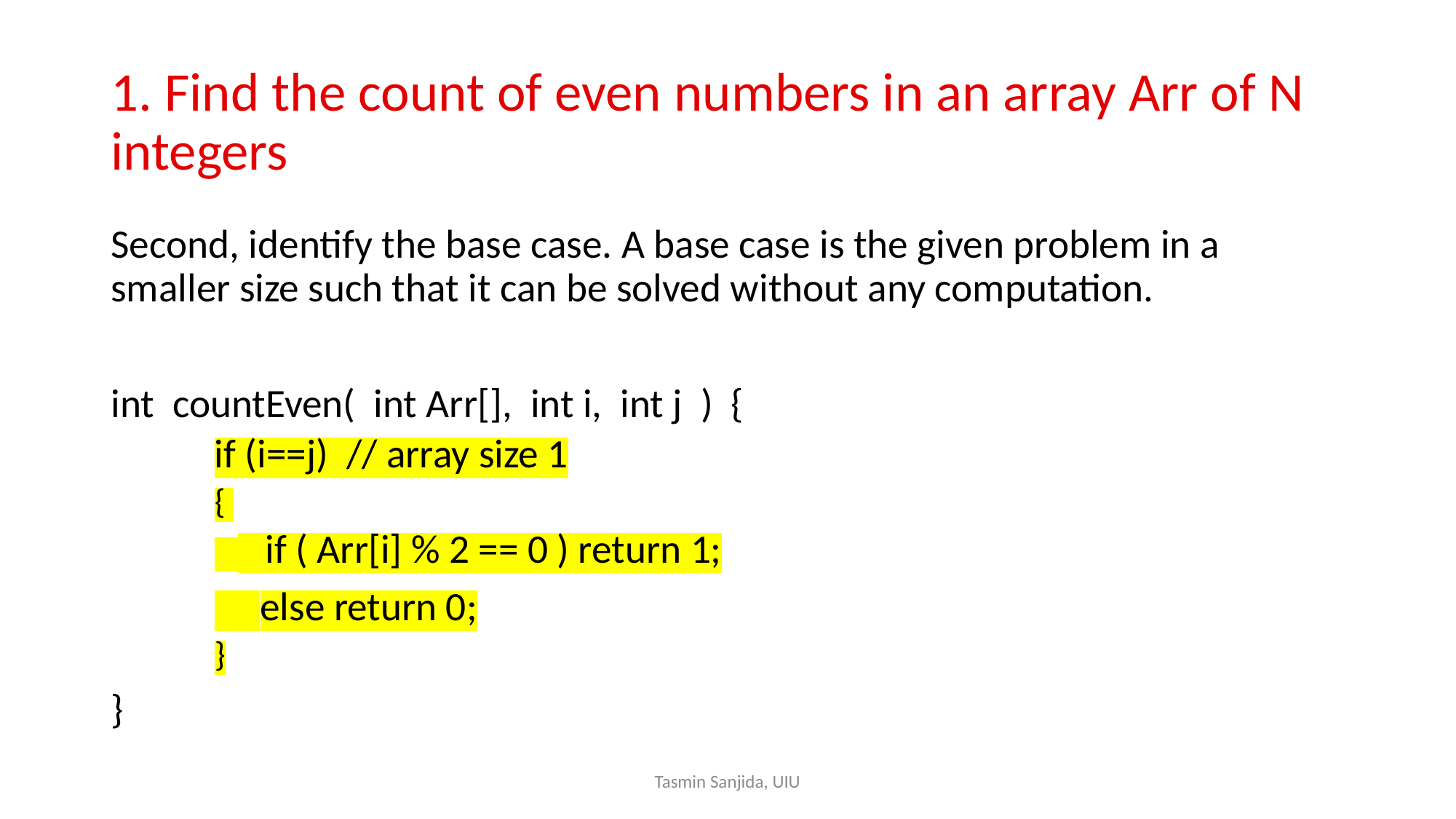

# 1. Find the count of even numbers in an array Arr of N integers
Second, identify the base case. A base case is the given problem in a smaller size such that it can be solved without any computation.

int  countEven(  int Arr[],  int i,  int j  )  {
	if (i==j)  // array size 1
{
      if ( Arr[i] % 2 == 0 ) return 1;
	     else return 0;
}
}
Tasmin Sanjida, UIU
8